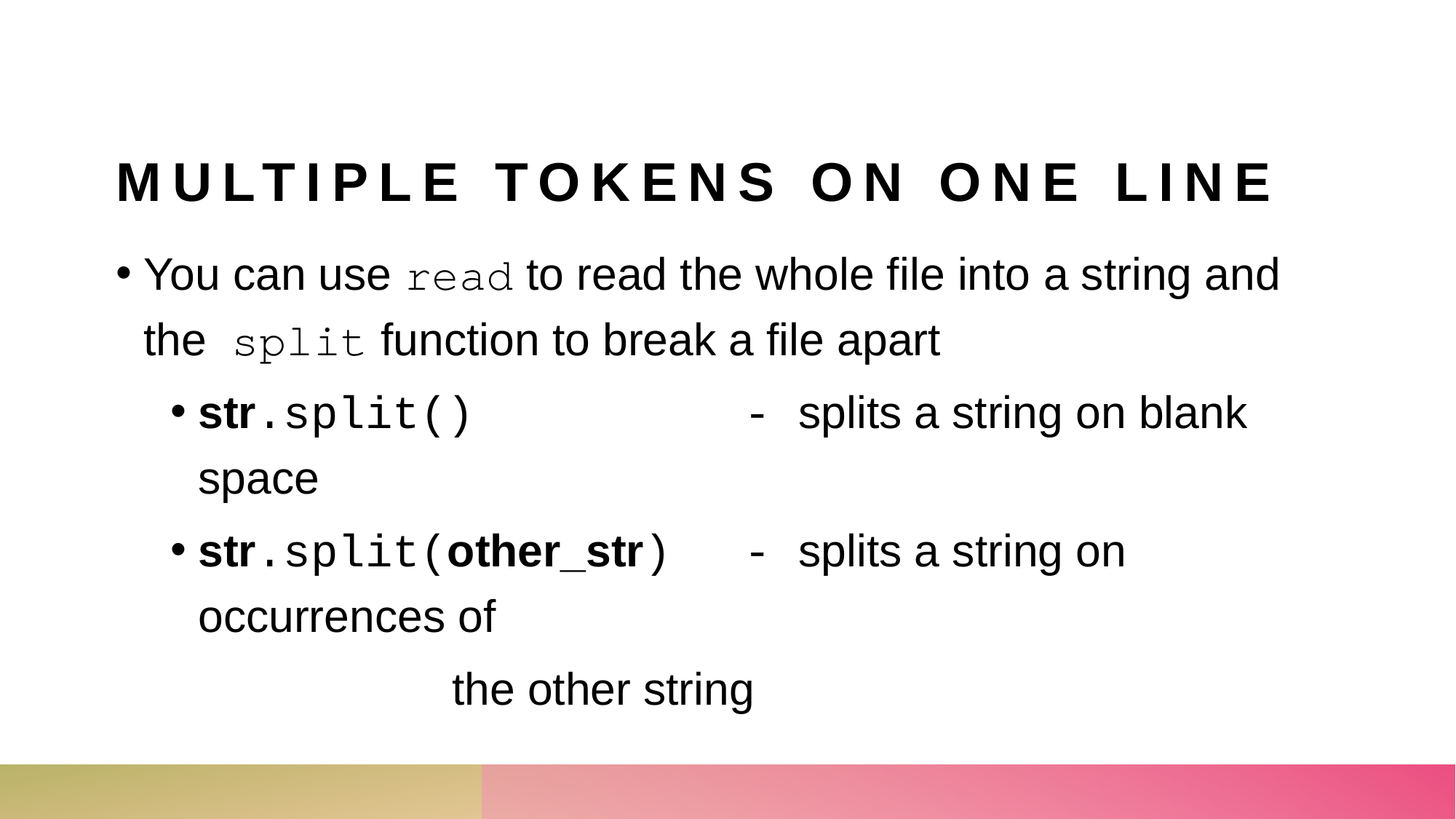

# Multiple tokens on one line
You can use read to read the whole file into a string and the  split function to break a file apart
str.split()	   - splits a string on blank space
str.split(other_str)	- splits a string on occurrences of
		     the other string